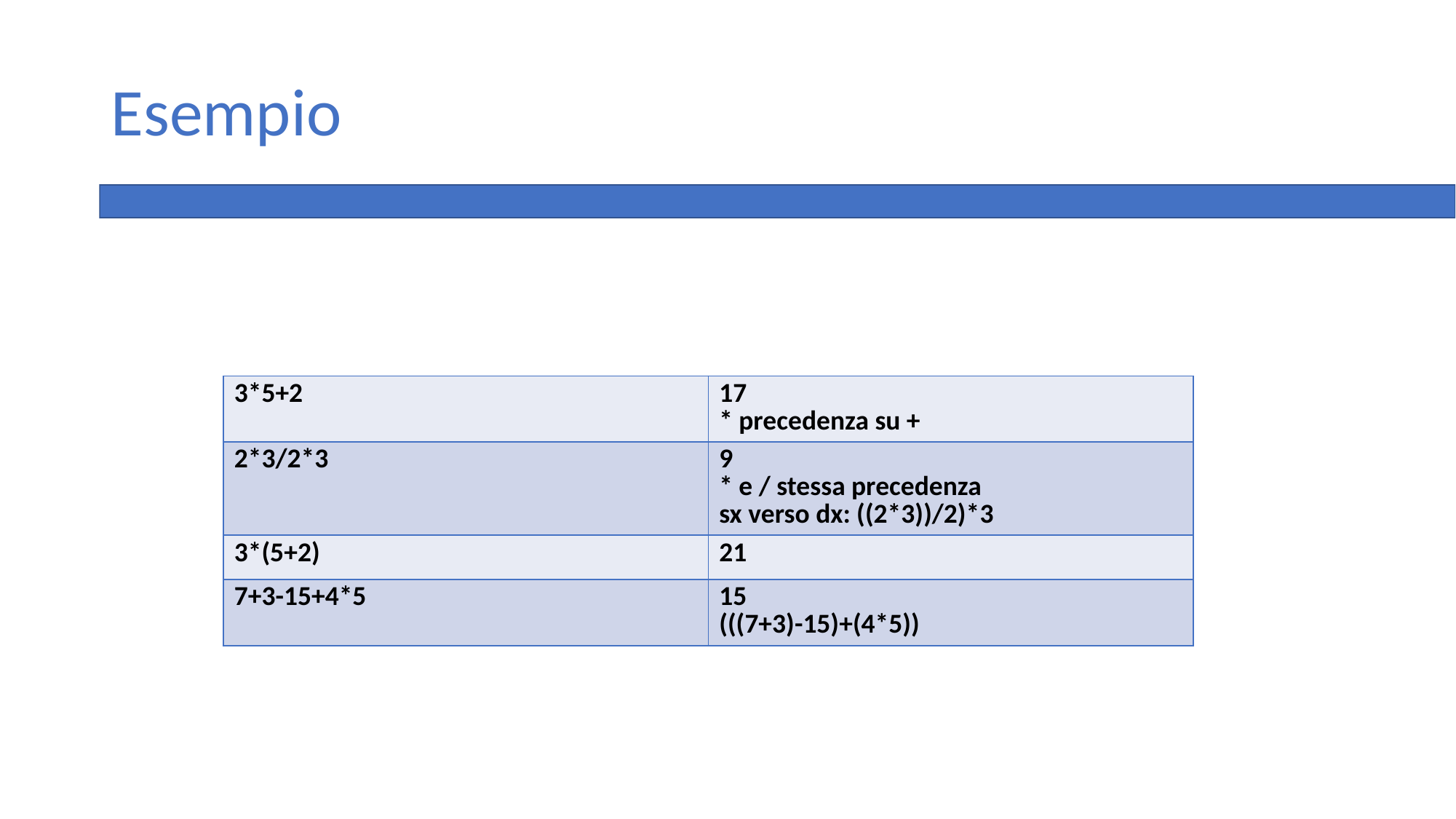

# Esempio
| 3\*5+2 | 17 \* precedenza su + |
| --- | --- |
| 2\*3/2\*3 | 9 \* e / stessa precedenza sx verso dx: ((2\*3))/2)\*3 |
| 3\*(5+2) | 21 |
| 7+3-15+4\*5 | 15 (((7+3)-15)+(4\*5)) |